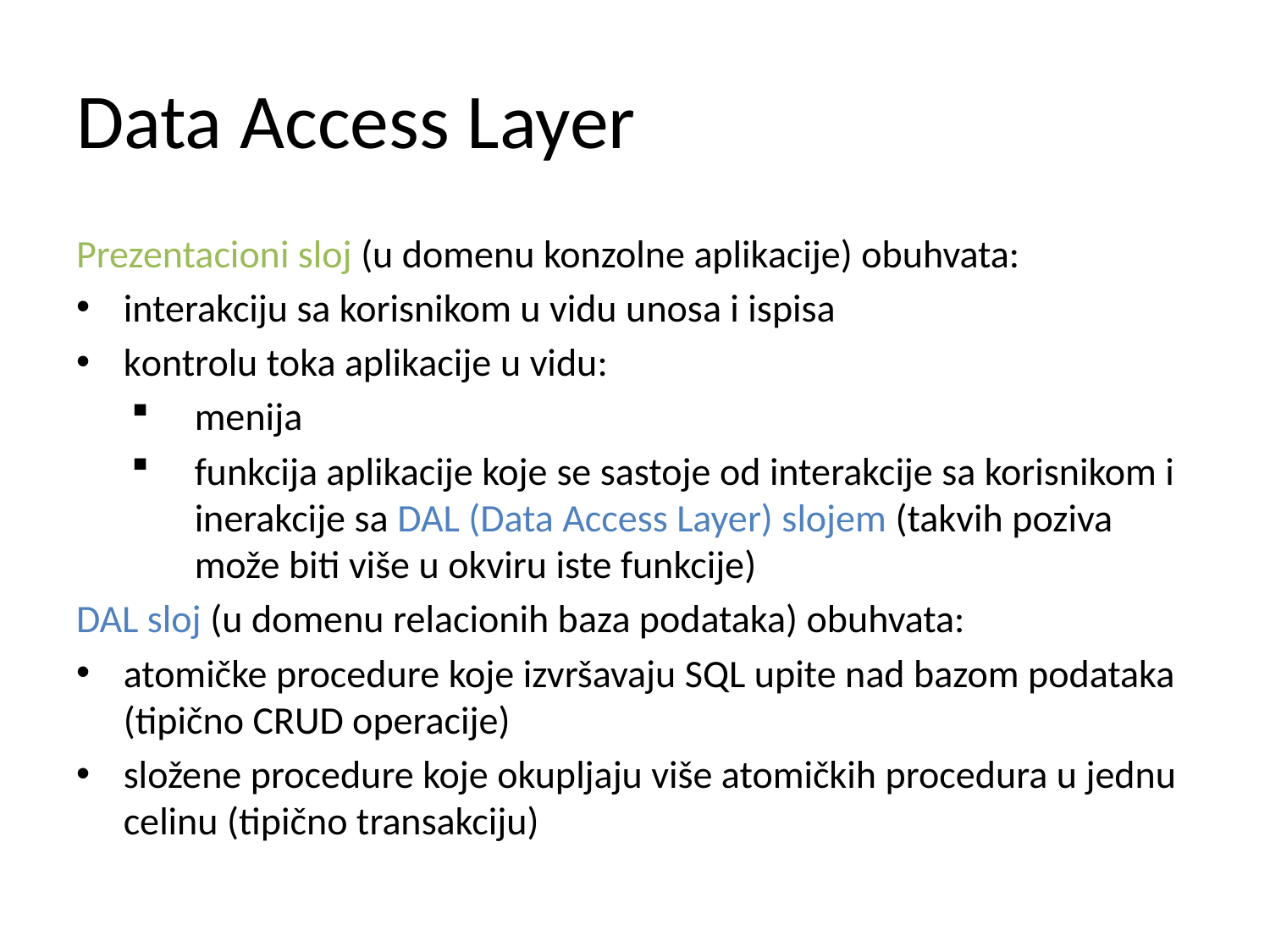

# Data Access Layer
Prezentacioni sloj (u domenu konzolne aplikacije) obuhvata:
interakciju sa korisnikom u vidu unosa i ispisa
kontrolu toka aplikacije u vidu:
menija
funkcija aplikacije koje se sastoje od interakcije sa korisnikom i inerakcije sa DAL (Data Access Layer) slojem (takvih poziva može biti više u okviru iste funkcije)
DAL sloj (u domenu relacionih baza podataka) obuhvata:
atomičke procedure koje izvršavaju SQL upite nad bazom podataka (tipično CRUD operacije)
složene procedure koje okupljaju više atomičkih procedura u jednu celinu (tipično transakciju)